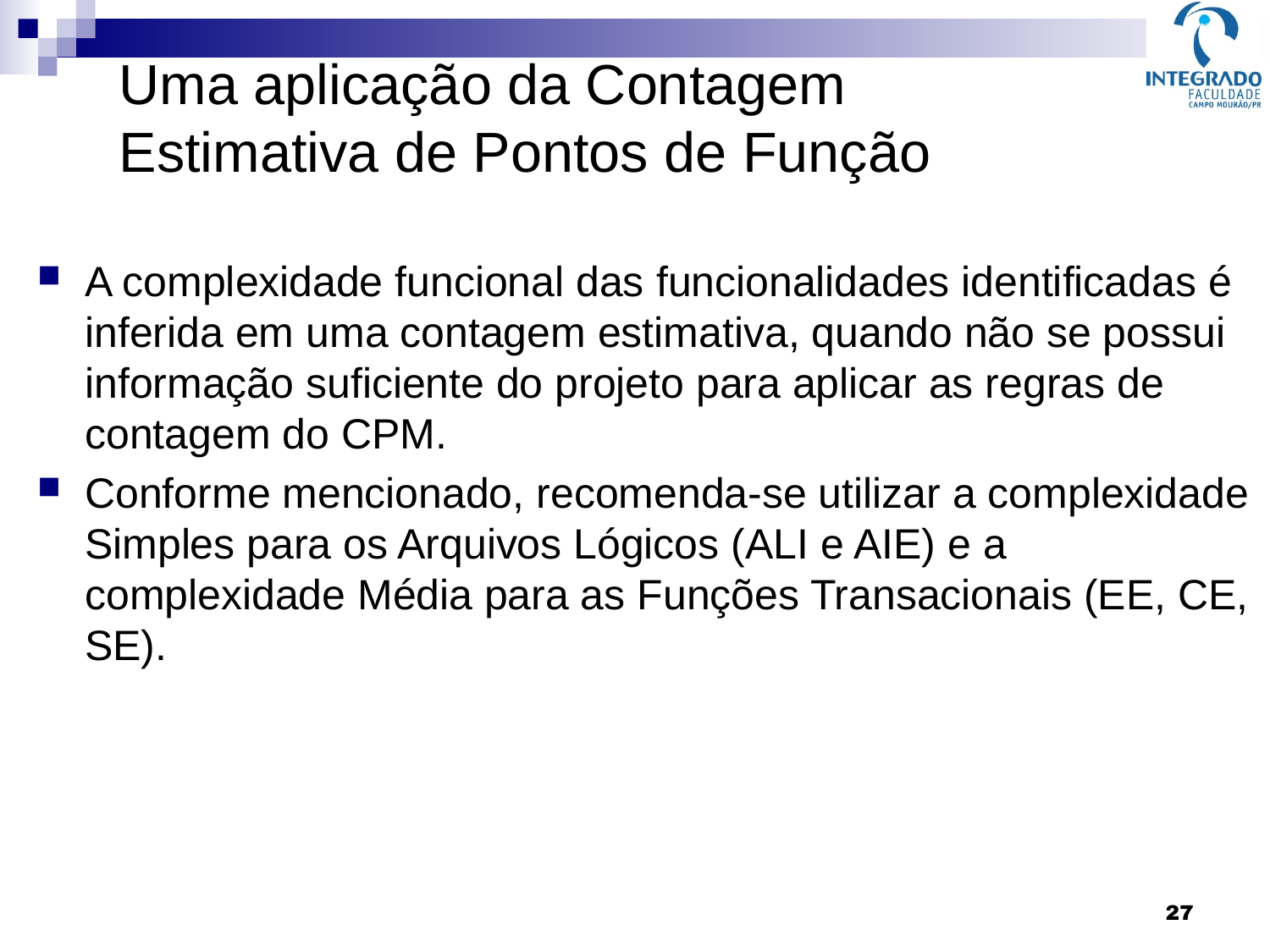

Uma aplicação da Contagem
Estimativa de Pontos de Função
A complexidade funcional das funcionalidades identificadas é inferida em uma contagem estimativa, quando não se possui informação suficiente do projeto para aplicar as regras de contagem do CPM.
Conforme mencionado, recomenda-se utilizar a complexidade Simples para os Arquivos Lógicos (ALI e AIE) e a complexidade Média para as Funções Transacionais (EE, CE, SE).

27